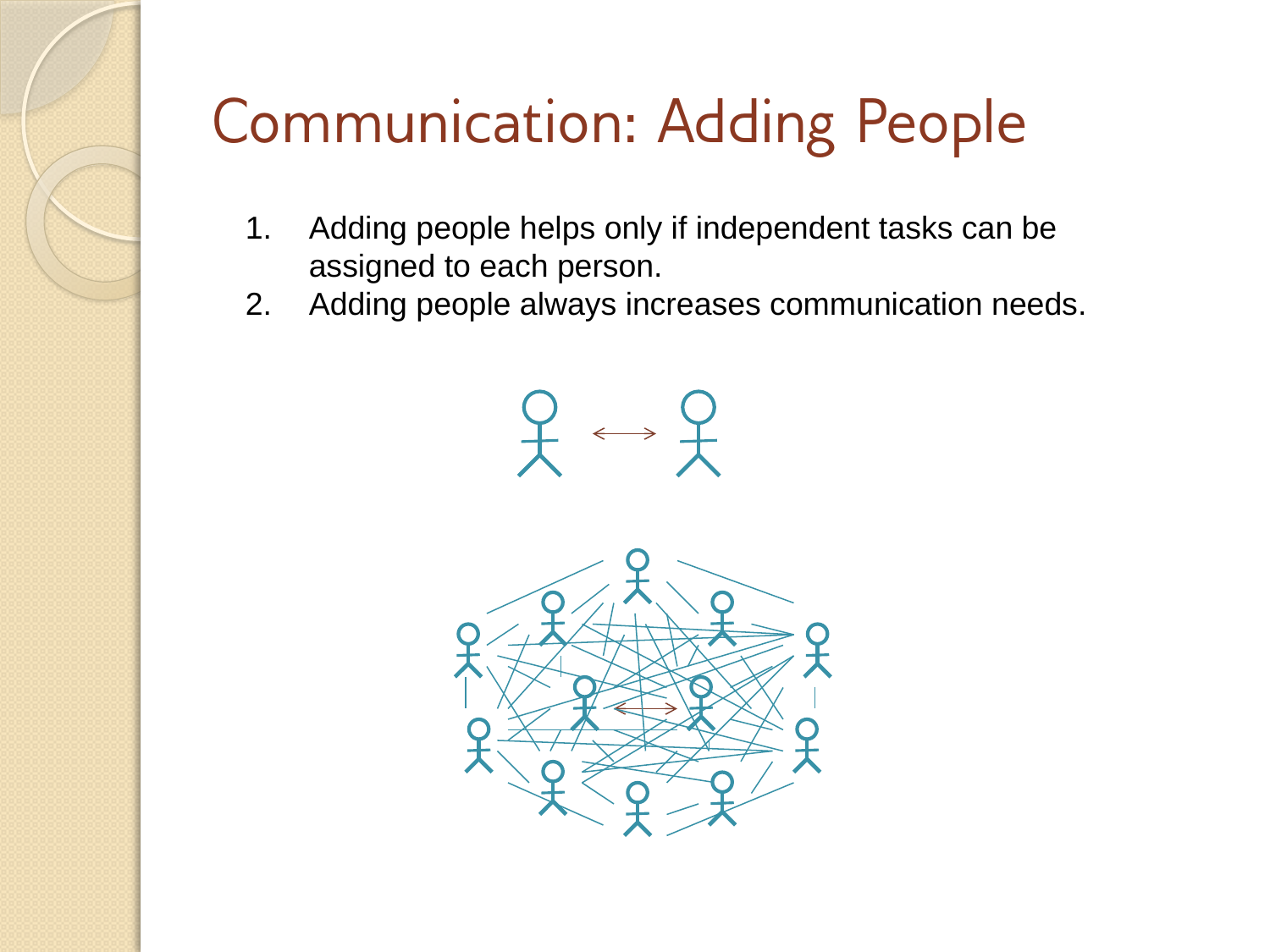

# Communication: Adding People
Adding people helps only if independent tasks can be assigned to each person.
Adding people always increases communication needs.